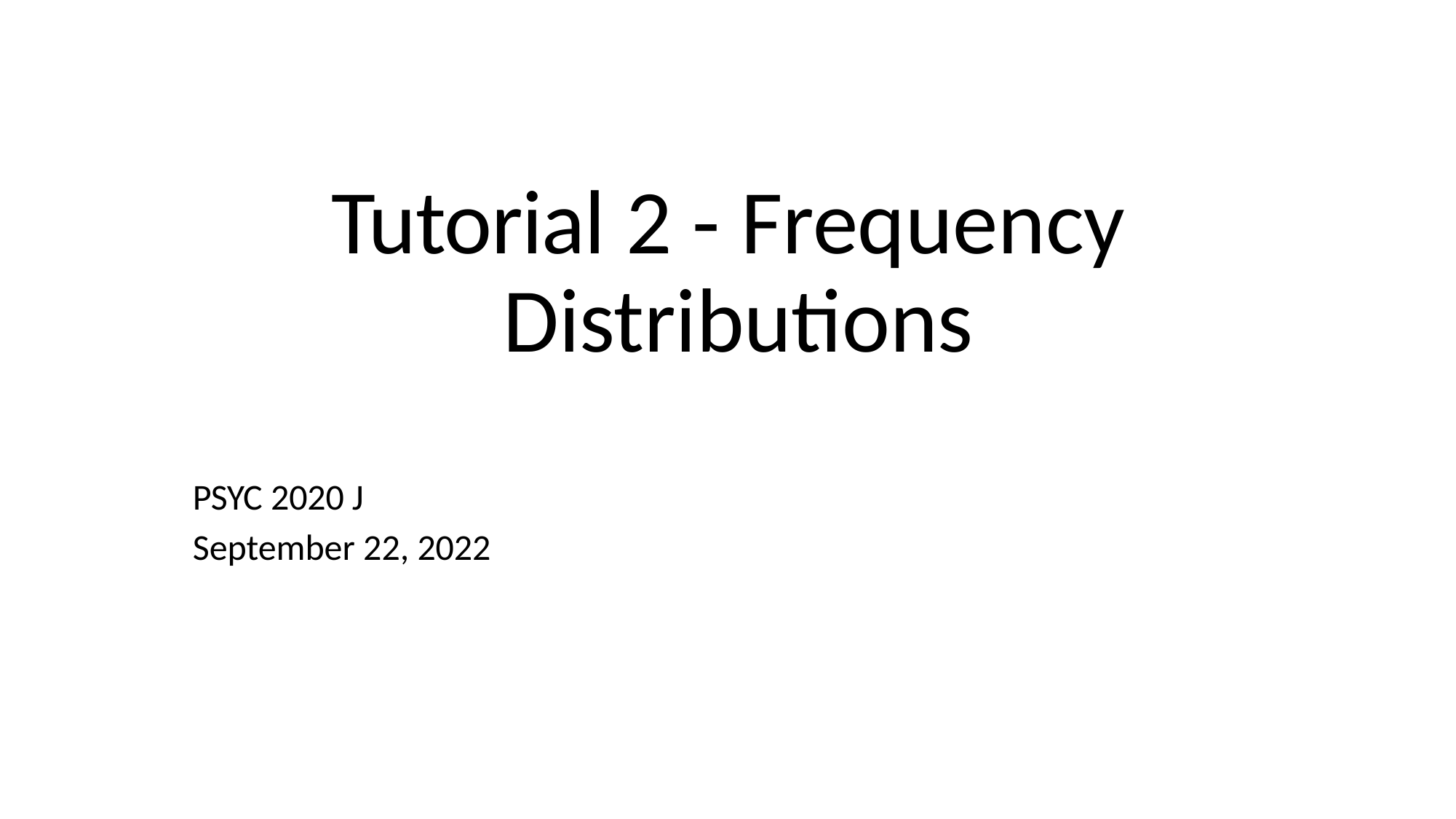

# Tutorial 2 - Frequency  Distributions
PSYC 2020 J
September 22, 2022